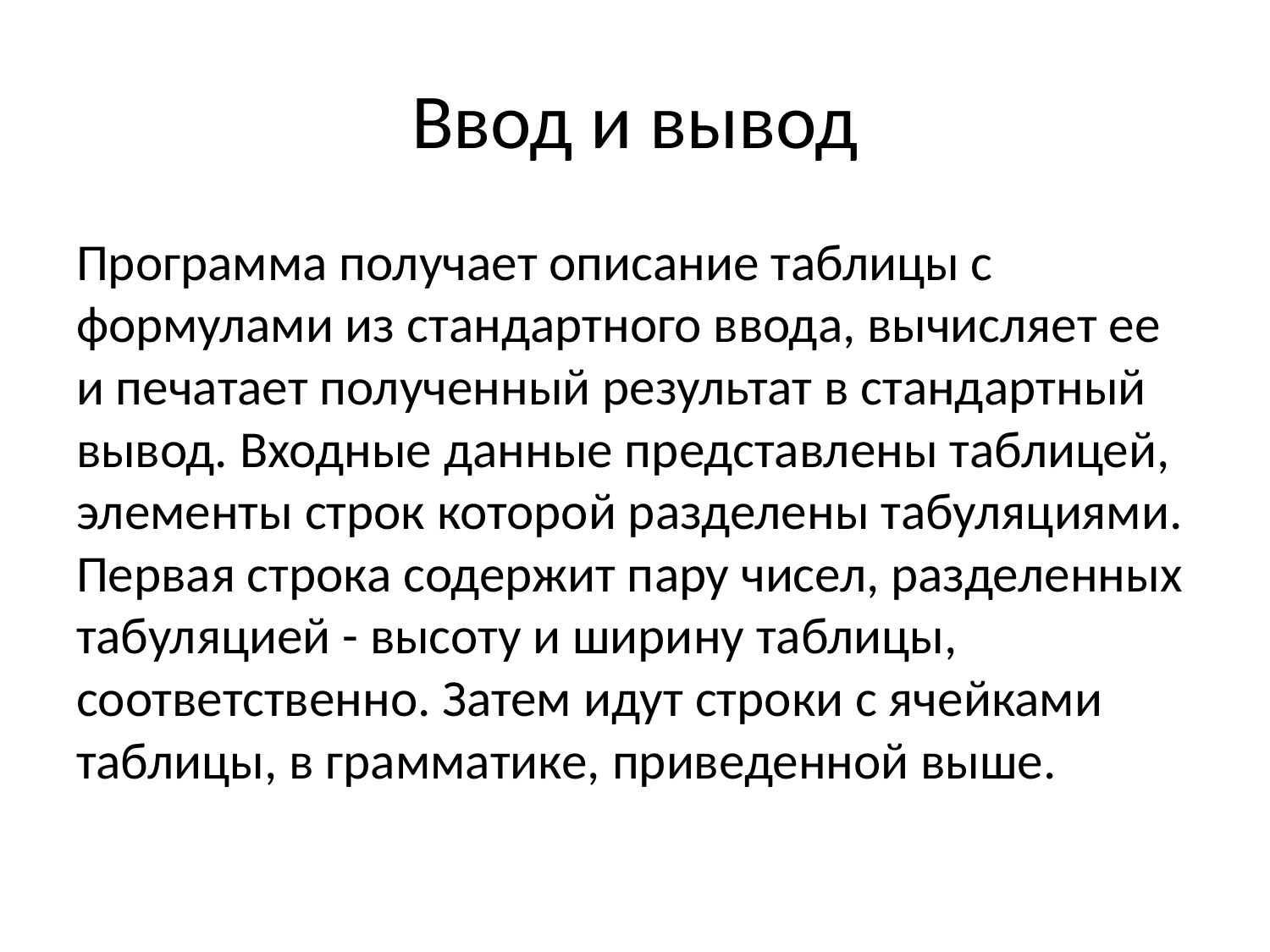

# Ввод и вывод
Программа получает описание таблицы с формулами из стандартного ввода, вычисляет ее и печатает полученный результат в стандартный вывод. Входные данные представлены таблицей, элементы строк которой разделены табуляциями. Первая строка содержит пару чисел, разделенных табуляцией - высоту и ширину таблицы, соответственно. Затем идут строки с ячейками таблицы, в грамматике, приведенной выше.